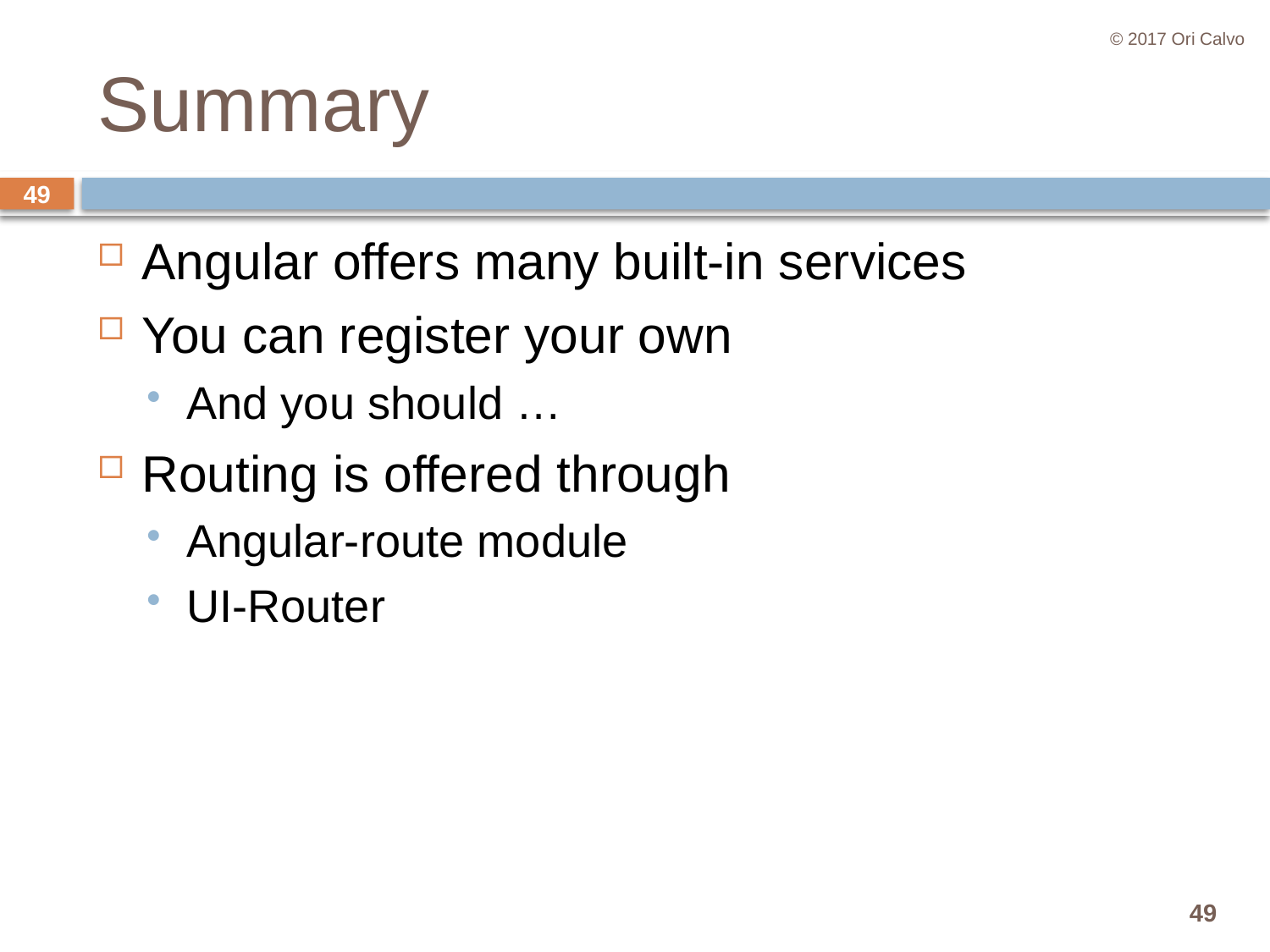

© 2017 Ori Calvo
# Summary
49
Angular offers many built-in services
You can register your own
And you should …
Routing is offered through
Angular-route module
UI-Router